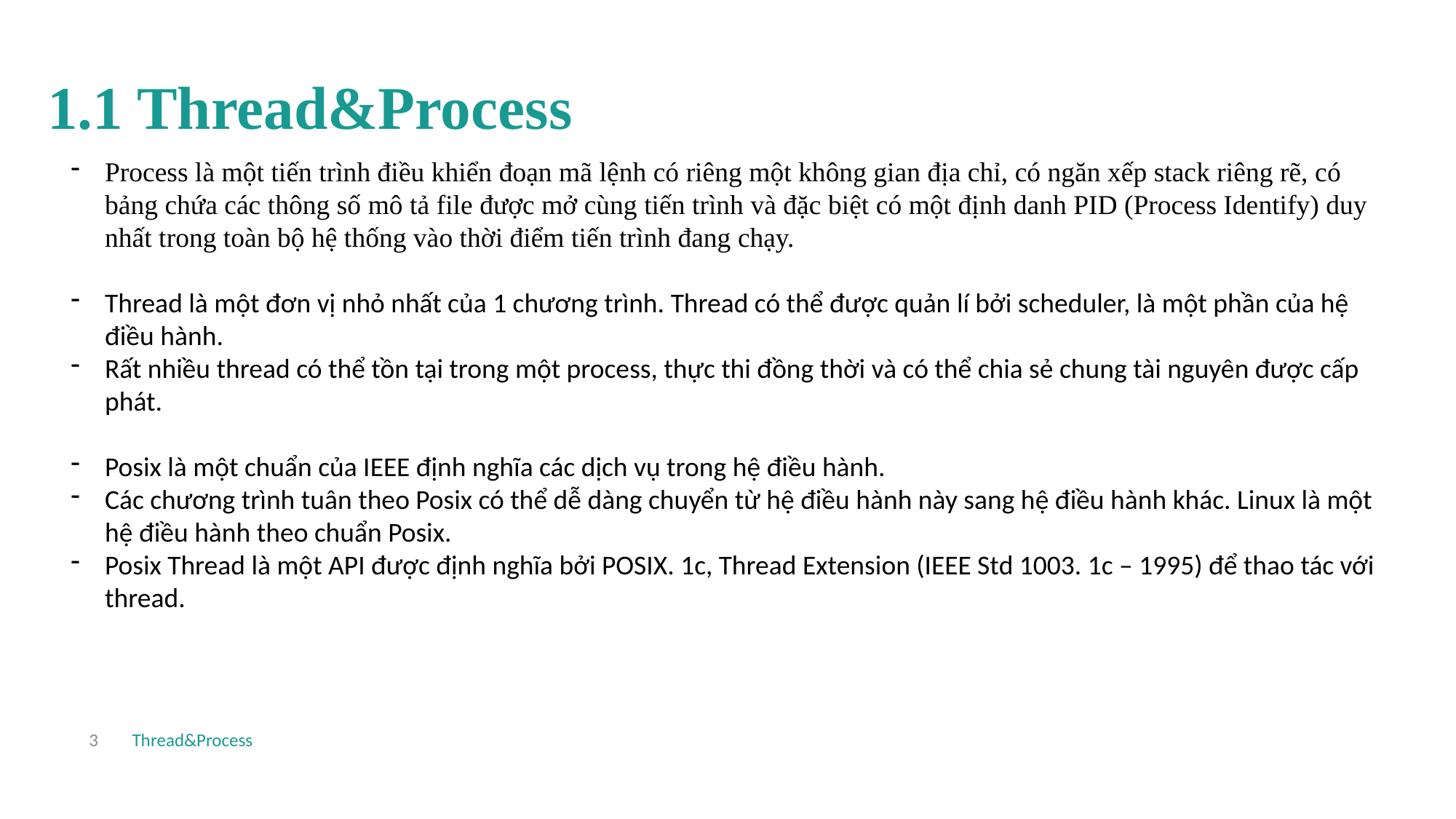

1.1 Thread&Process
Process là một tiến trình điều khiển đoạn mã lệnh có riêng một không gian địa chỉ, có ngăn xếp stack riêng rẽ, có bảng chứa các thông số mô tả file được mở cùng tiến trình và đặc biệt có một định danh PID (Process Identify) duy nhất trong toàn bộ hệ thống vào thời điểm tiến trình đang chạy.

Thread là một đơn vị nhỏ nhất của 1 chương trình. Thread có thể được quản lí bởi scheduler, là một phần của hệ điều hành.
Rất nhiều thread có thể tồn tại trong một process, thực thi đồng thời và có thể chia sẻ chung tài nguyên được cấp phát.

Posix là một chuẩn của IEEE định nghĩa các dịch vụ trong hệ điều hành.
Các chương trình tuân theo Posix có thể dễ dàng chuyển từ hệ điều hành này sang hệ điều hành khác. Linux là một hệ điều hành theo chuẩn Posix.
Posix Thread là một API được định nghĩa bởi POSIX. 1c, Thread Extension (IEEE Std 1003. 1c – 1995) để thao tác với thread.

3
Thread&Process